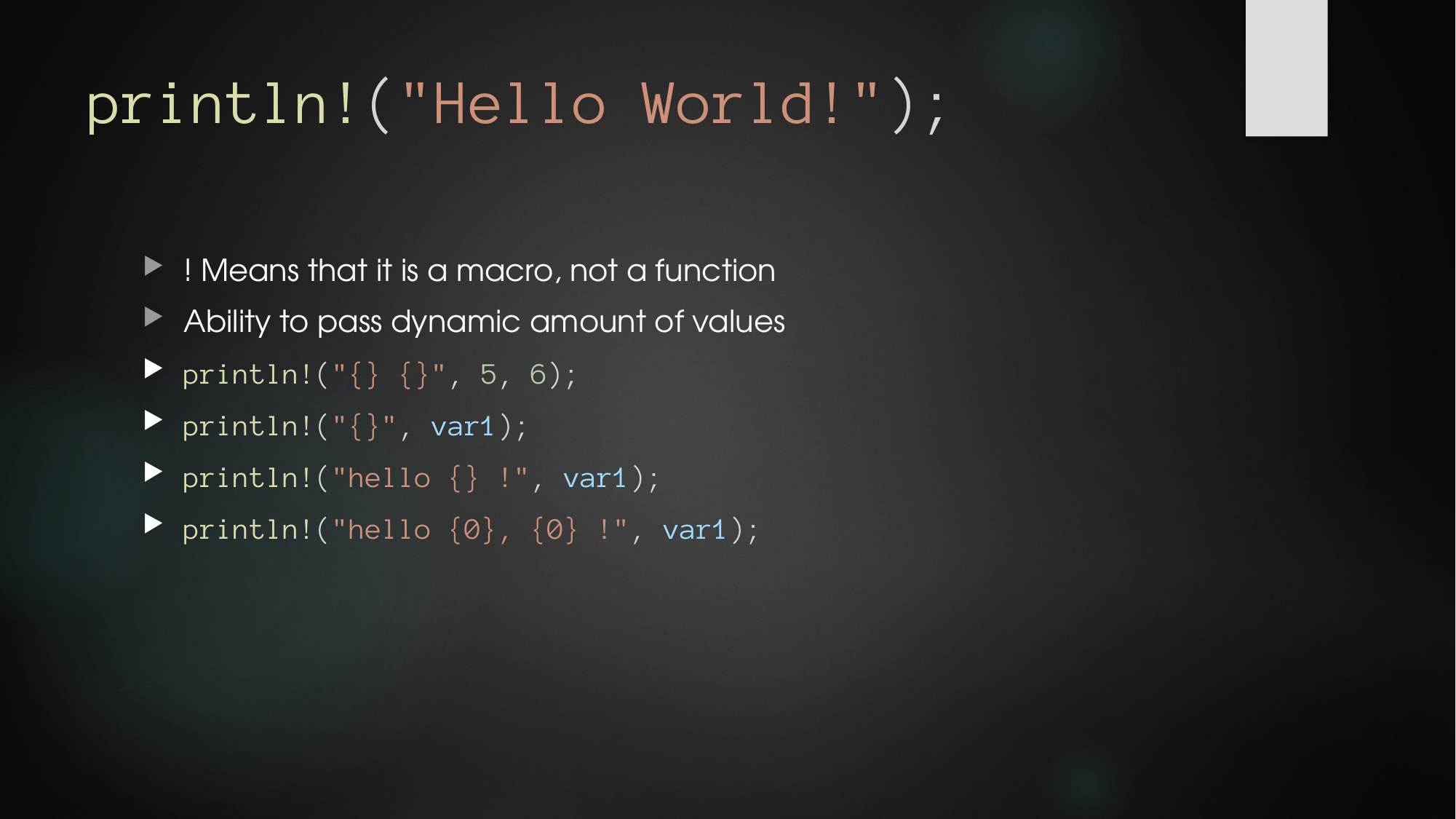

# println!("Hello World!");
! Means that it is a macro, not a function
Ability to pass dynamic amount of values
println!("{} {}", 5, 6);
println!("{}", var1);
println!("hello {} !", var1);
println!("hello {0}, {0} !", var1);